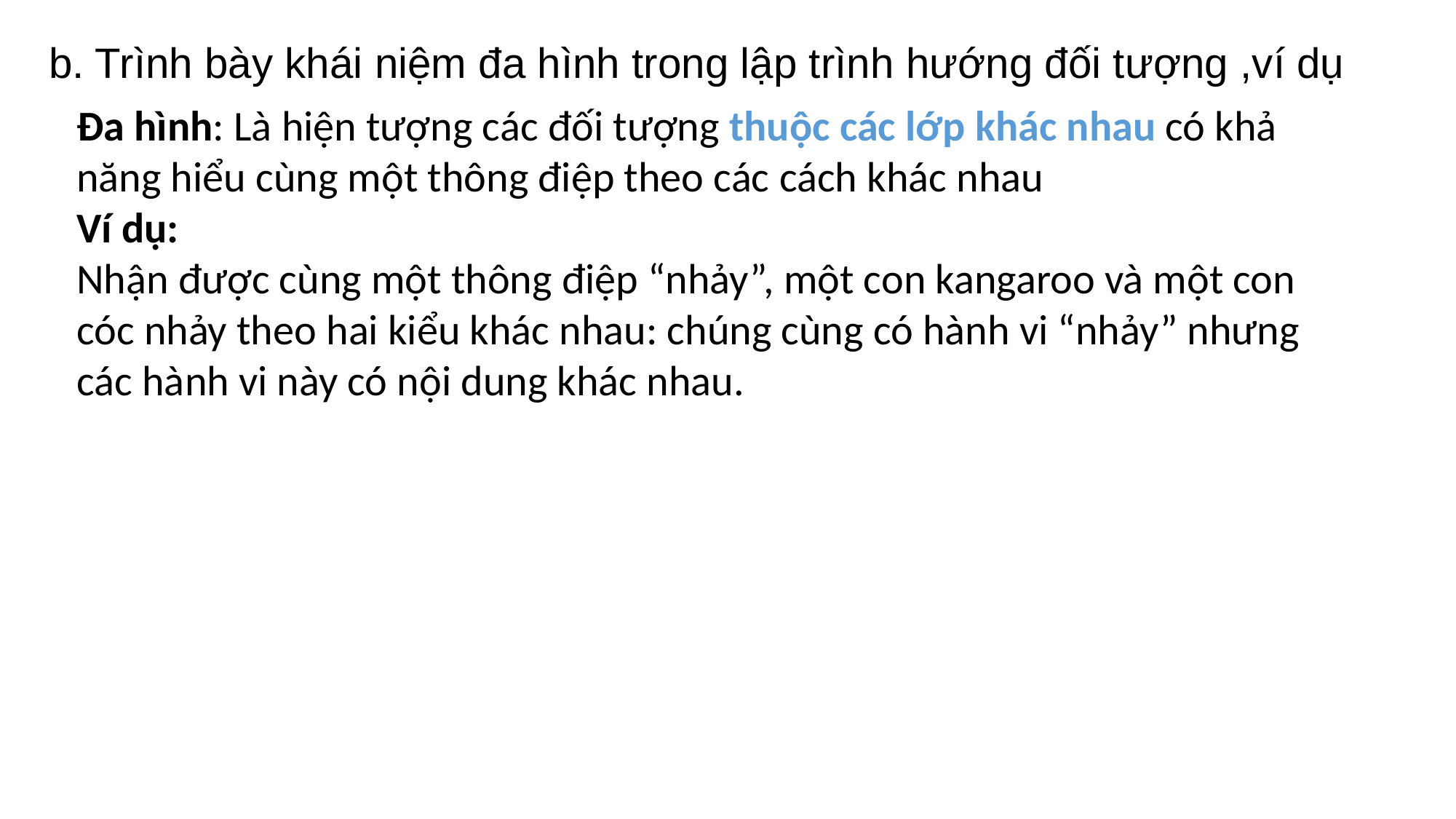

b. Trình bày khái niệm đa hình trong lập trình hướng đối tượng ,ví dụ
Đa hình: Là hiện tượng các đối tượng thuộc các lớp khác nhau có khả năng hiểu cùng một thông điệp theo các cách khác nhau
Ví dụ:
Nhận được cùng một thông điệp “nhảy”, một con kangaroo và một con cóc nhảy theo hai kiểu khác nhau: chúng cùng có hành vi “nhảy” nhưng các hành vi này có nội dung khác nhau.